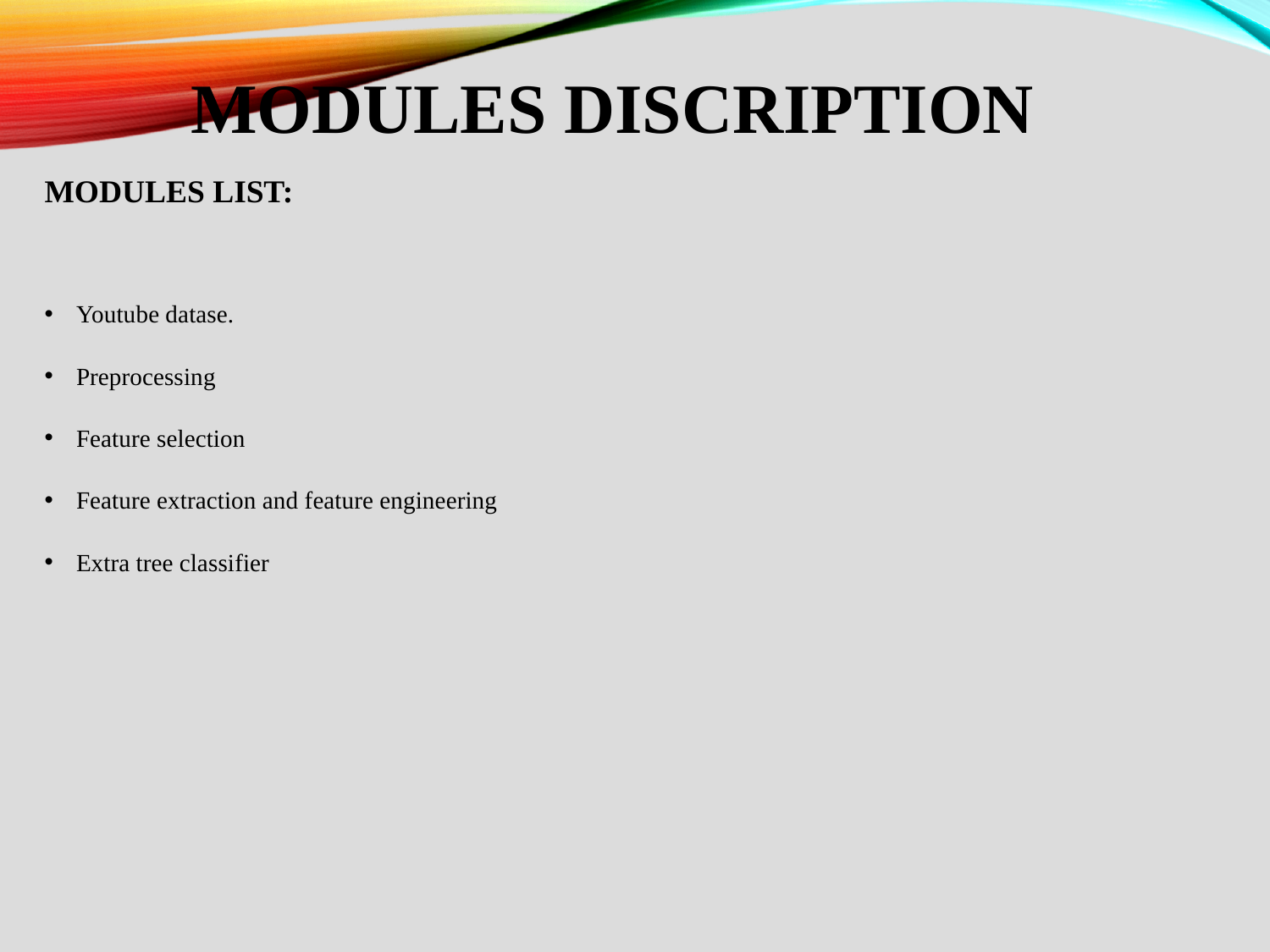

# MODULES DISCRIPTION
MODULES LIST:

Youtube datase.
Preprocessing
Feature selection
Feature extraction and feature engineering
Extra tree classifier